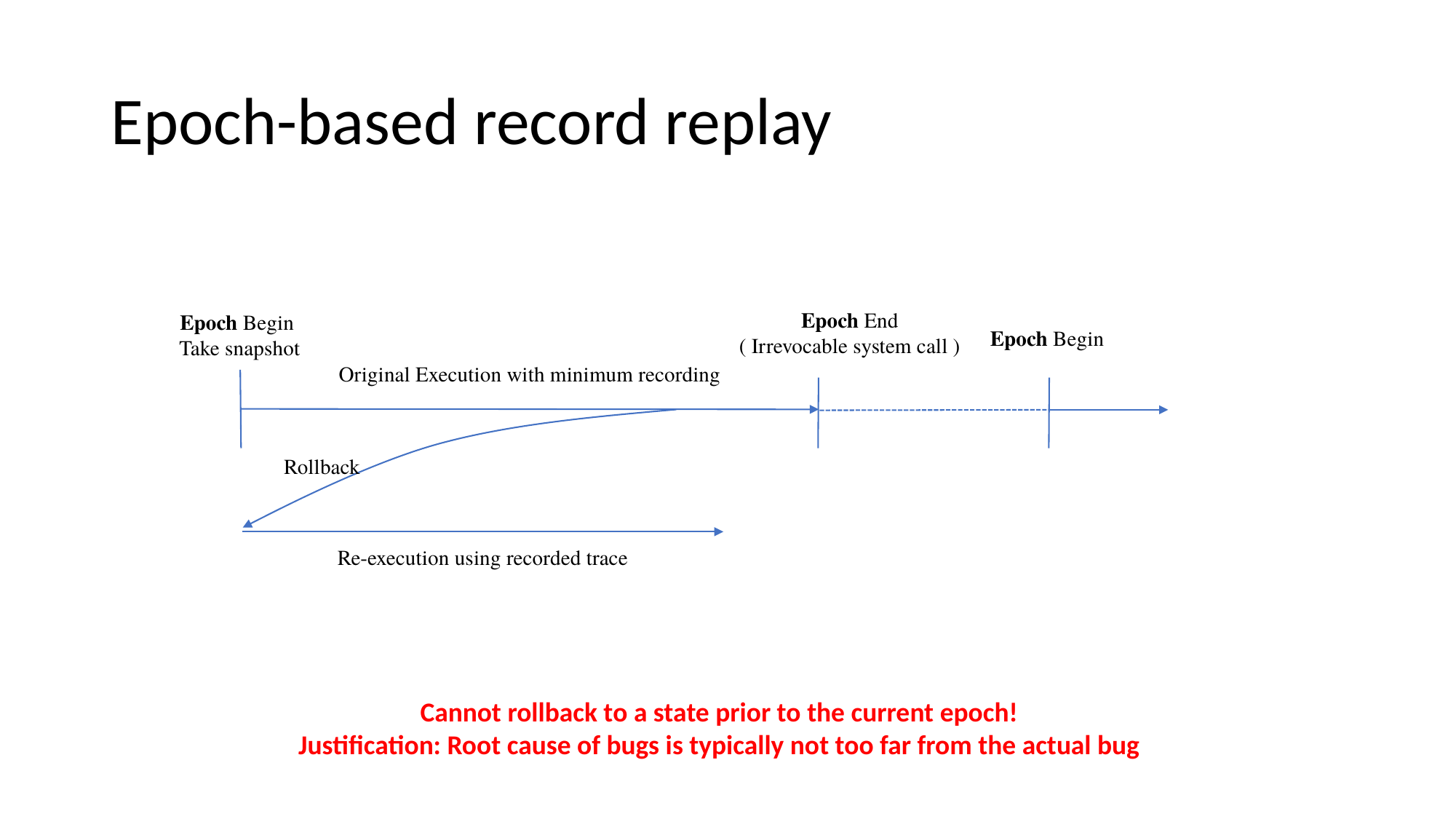

# Epoch-based record replay
Epoch End
( Irrevocable system call )
Epoch Begin
Take snapshot
Epoch Begin
Original Execution with minimum recording

Rollback
Re-execution using recorded trace
Cannot rollback to a state prior to the current epoch!
Justification: Root cause of bugs is typically not too far from the actual bug